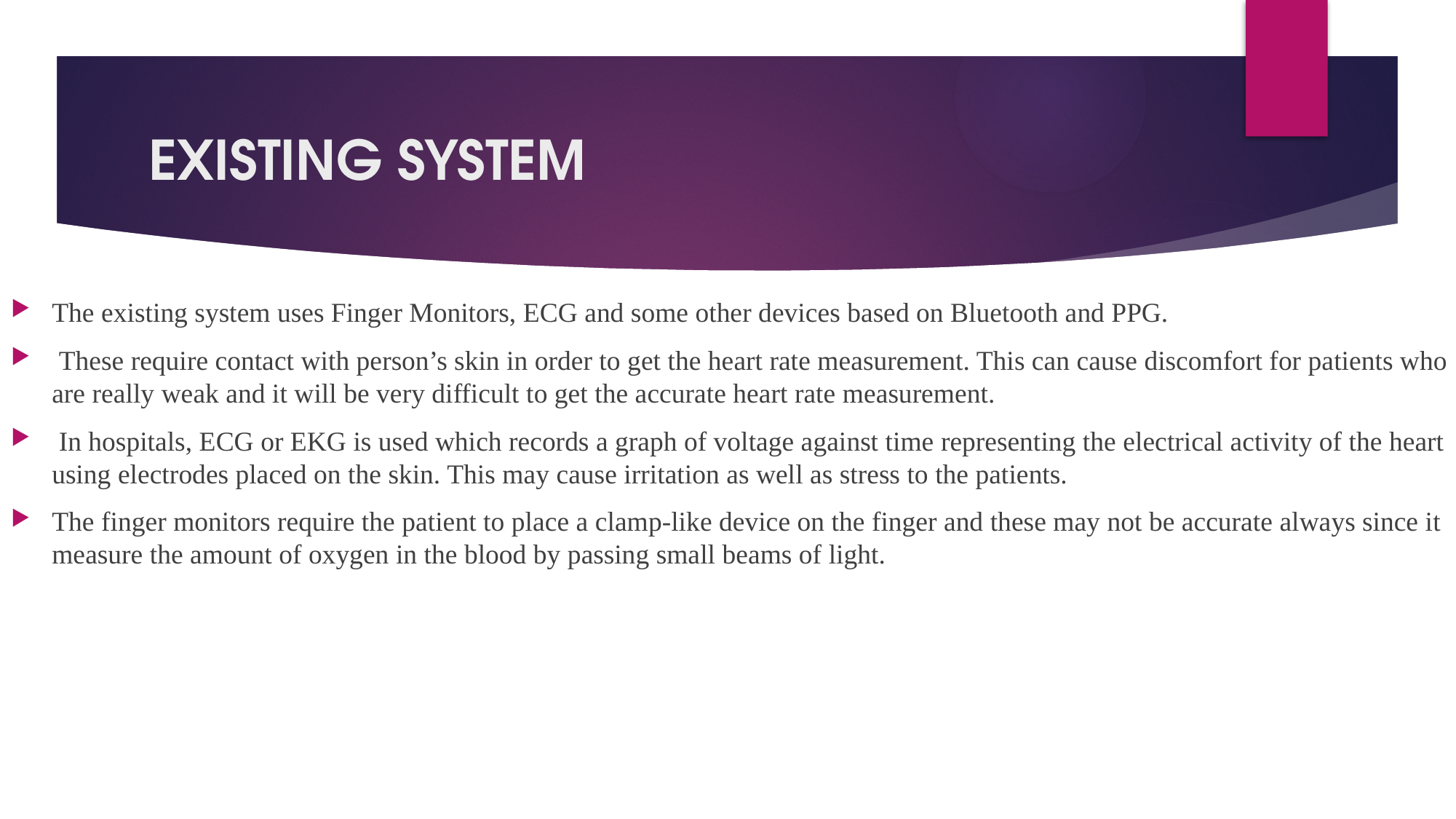

# EXISTING SYSTEM
The existing system uses Finger Monitors, ECG and some other devices based on Bluetooth and PPG.
 These require contact with person’s skin in order to get the heart rate measurement. This can cause discomfort for patients who are really weak and it will be very difficult to get the accurate heart rate measurement.
 In hospitals, ECG or EKG is used which records a graph of voltage against time representing the electrical activity of the heart using electrodes placed on the skin. This may cause irritation as well as stress to the patients.
The finger monitors require the patient to place a clamp-like device on the finger and these may not be accurate always since it measure the amount of oxygen in the blood by passing small beams of light.